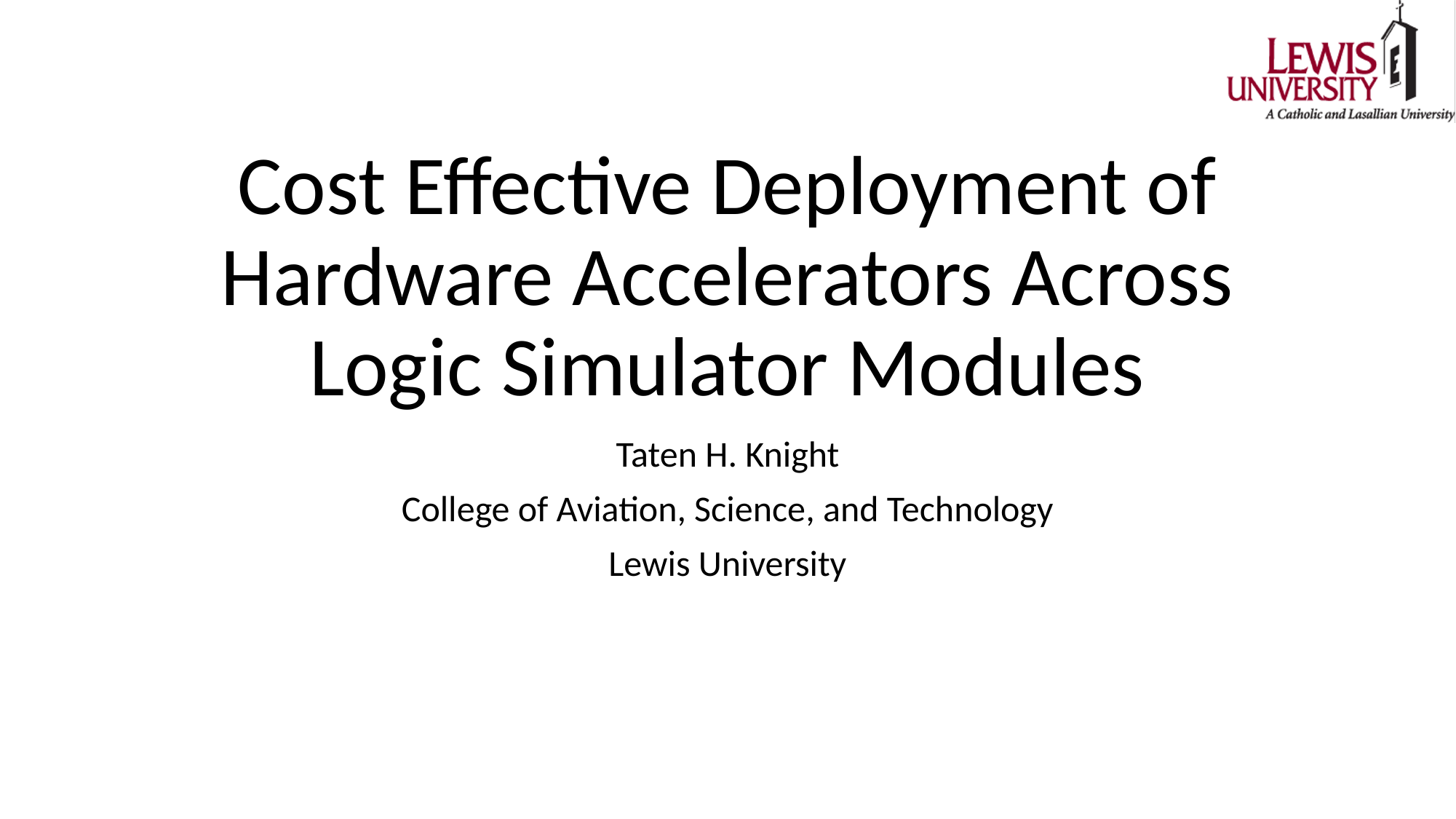

# Cost Effective Deployment of Hardware Accelerators Across Logic Simulator Modules
Taten H. Knight
College of Aviation, Science, and Technology
Lewis University